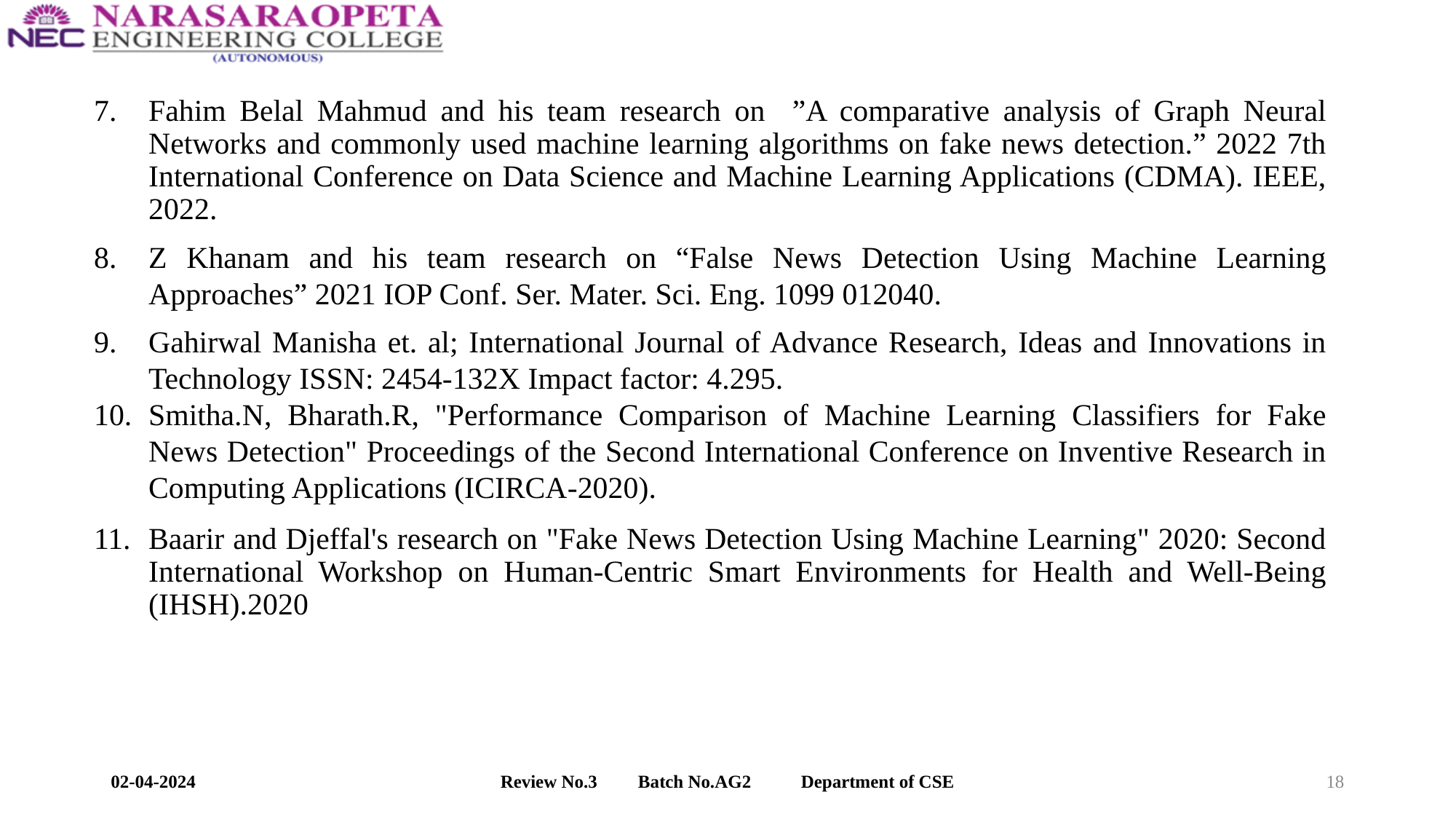

Fahim Belal Mahmud and his team research on  ”A comparative analysis of Graph Neural Networks and commonly used machine learning algorithms on fake news detection.” 2022 7th International Conference on Data Science and Machine Learning Applications (CDMA). IEEE, 2022.
Z Khanam and his team research on “False News Detection Using Machine Learning Approaches” 2021 IOP Conf. Ser. Mater. Sci. Eng. 1099 012040.
Gahirwal Manisha et. al; International Journal of Advance Research, Ideas and Innovations in Technology ISSN: 2454-132X Impact factor: 4.295.
Smitha.N, Bharath.R, "Performance Comparison of Machine Learning Classifiers for Fake News Detection" Proceedings of the Second International Conference on Inventive Research in Computing Applications (ICIRCA-2020).
Baarir and Djeffal's research on "Fake News Detection Using Machine Learning" 2020: Second International Workshop on Human-Centric Smart Environments for Health and Well-Being (IHSH).2020

02-04-2024
Review No.3         Batch No.AG2           Department of CSE
18